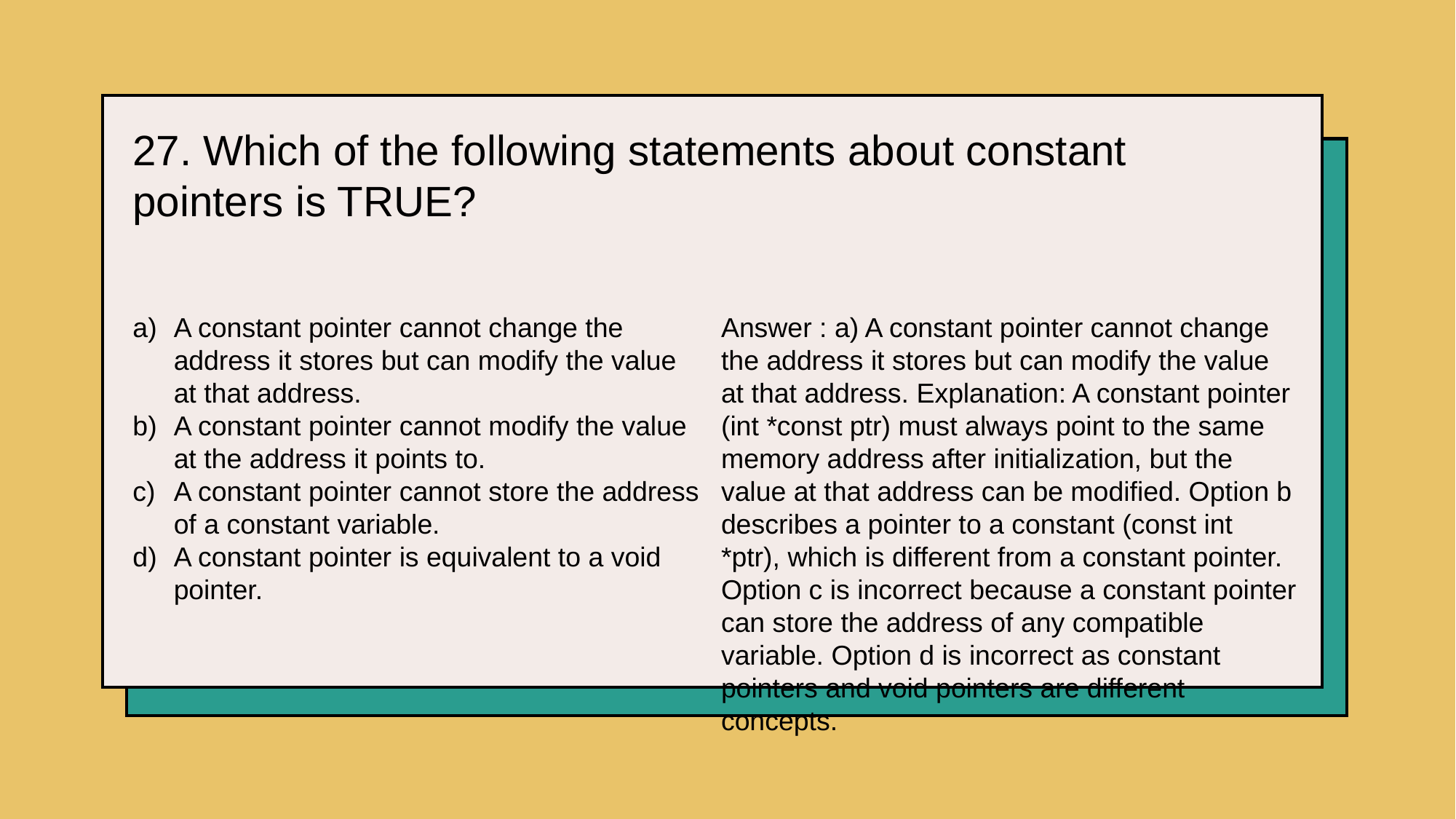

27. Which of the following statements about constant pointers is TRUE?
A constant pointer cannot change the address it stores but can modify the value at that address.
A constant pointer cannot modify the value at the address it points to.
A constant pointer cannot store the address of a constant variable.
A constant pointer is equivalent to a void pointer.
Answer : a) A constant pointer cannot change the address it stores but can modify the value at that address. Explanation: A constant pointer (int *const ptr) must always point to the same memory address after initialization, but the value at that address can be modified. Option b describes a pointer to a constant (const int *ptr), which is different from a constant pointer. Option c is incorrect because a constant pointer can store the address of any compatible variable. Option d is incorrect as constant pointers and void pointers are different concepts.